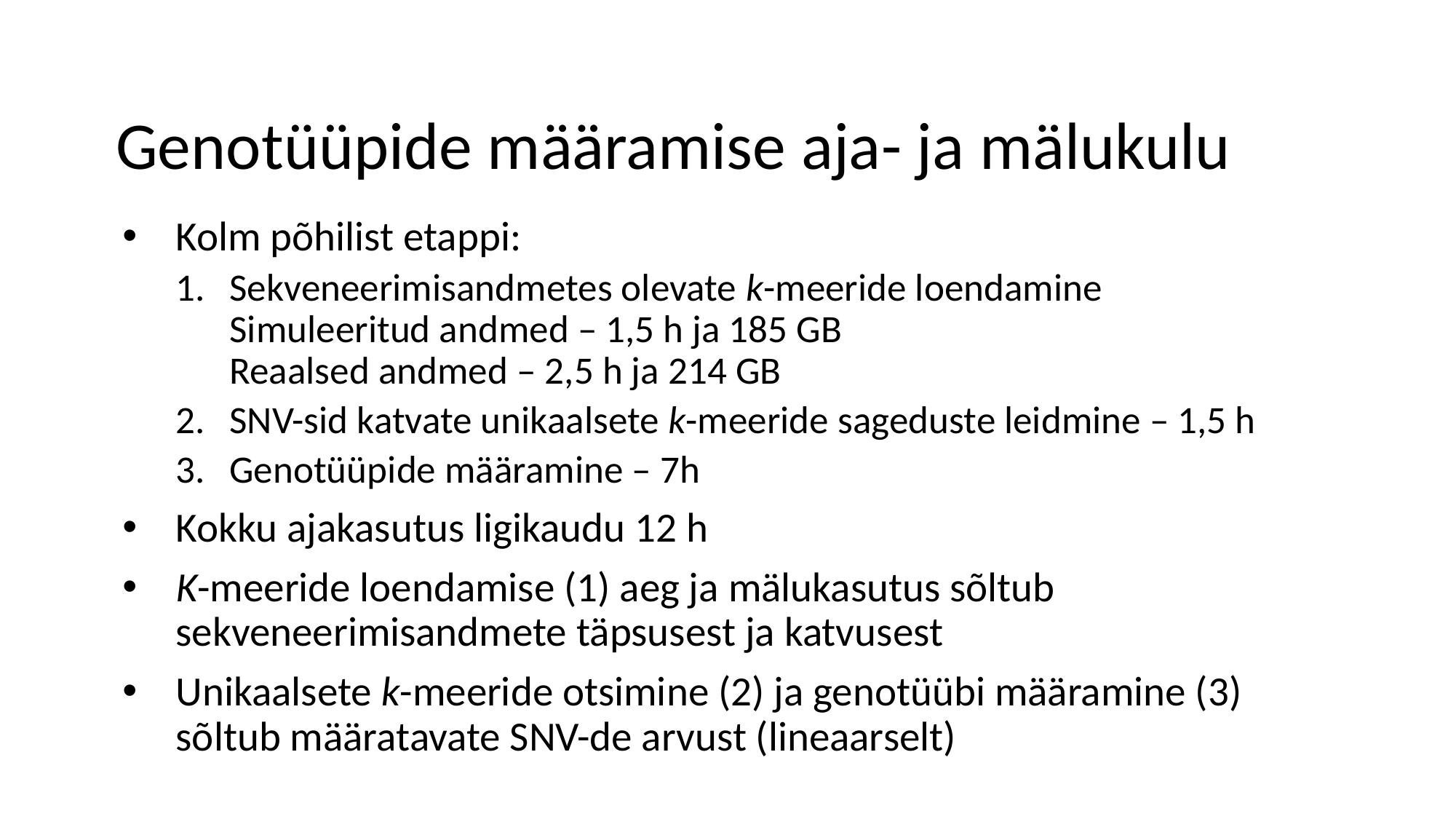

# Genotüüpide määramise aja- ja mälukulu
Kolm põhilist etappi:
Sekveneerimisandmetes olevate k-meeride loendamine
Simuleeritud andmed – 1,5 h ja 185 GB
Reaalsed andmed – 2,5 h ja 214 GB
SNV-sid katvate unikaalsete k-meeride sageduste leidmine – 1,5 h
Genotüüpide määramine – 7h
Kokku ajakasutus ligikaudu 12 h
K-meeride loendamise (1) aeg ja mälukasutus sõltub sekveneerimisandmete täpsusest ja katvusest
Unikaalsete k-meeride otsimine (2) ja genotüübi määramine (3) sõltub määratavate SNV-de arvust (lineaarselt)